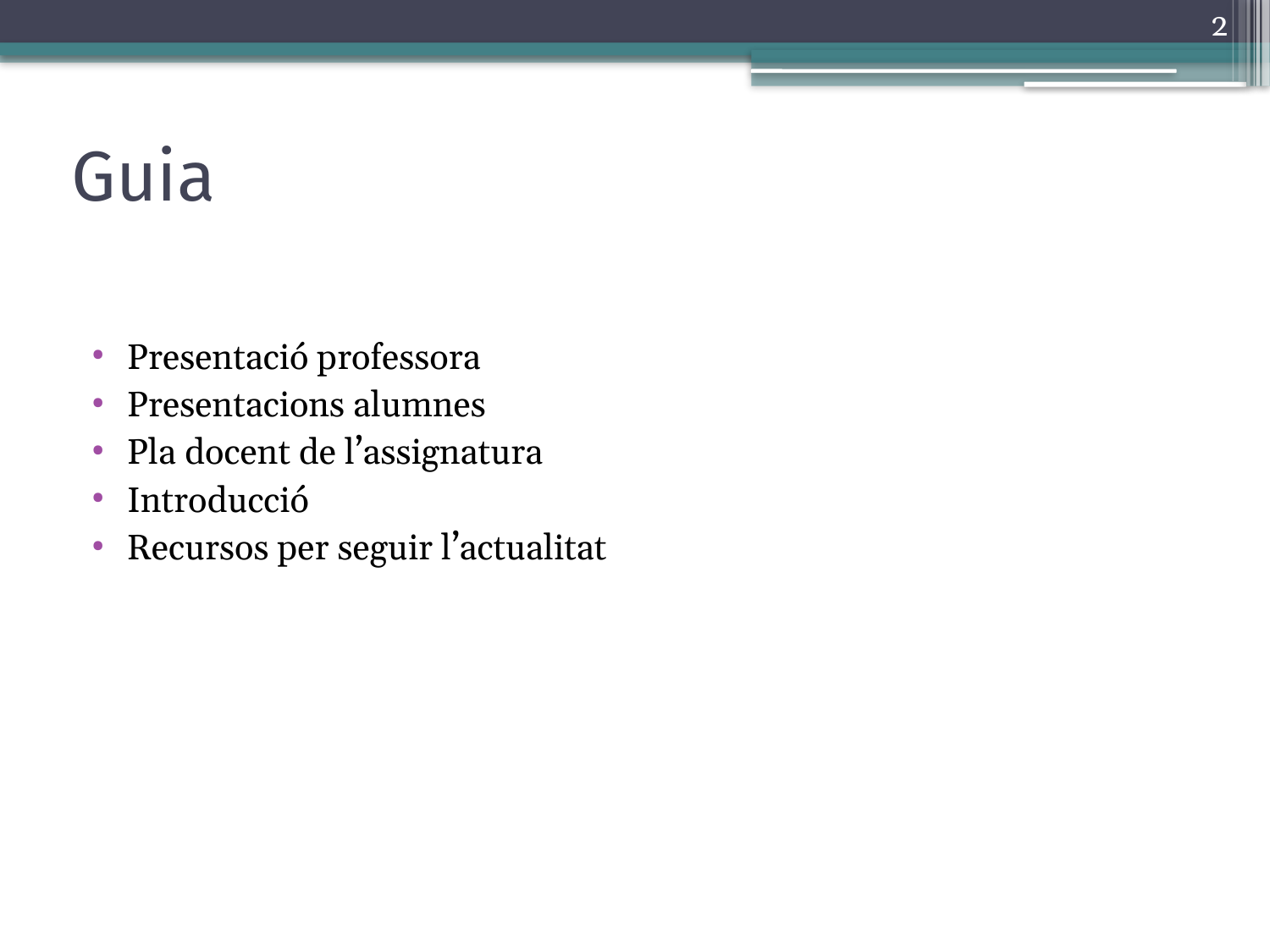

2
# Guia

Presentació professora
Presentacions alumnes
Pla docent de l’assignatura
Introducció
Recursos per seguir l’actualitat